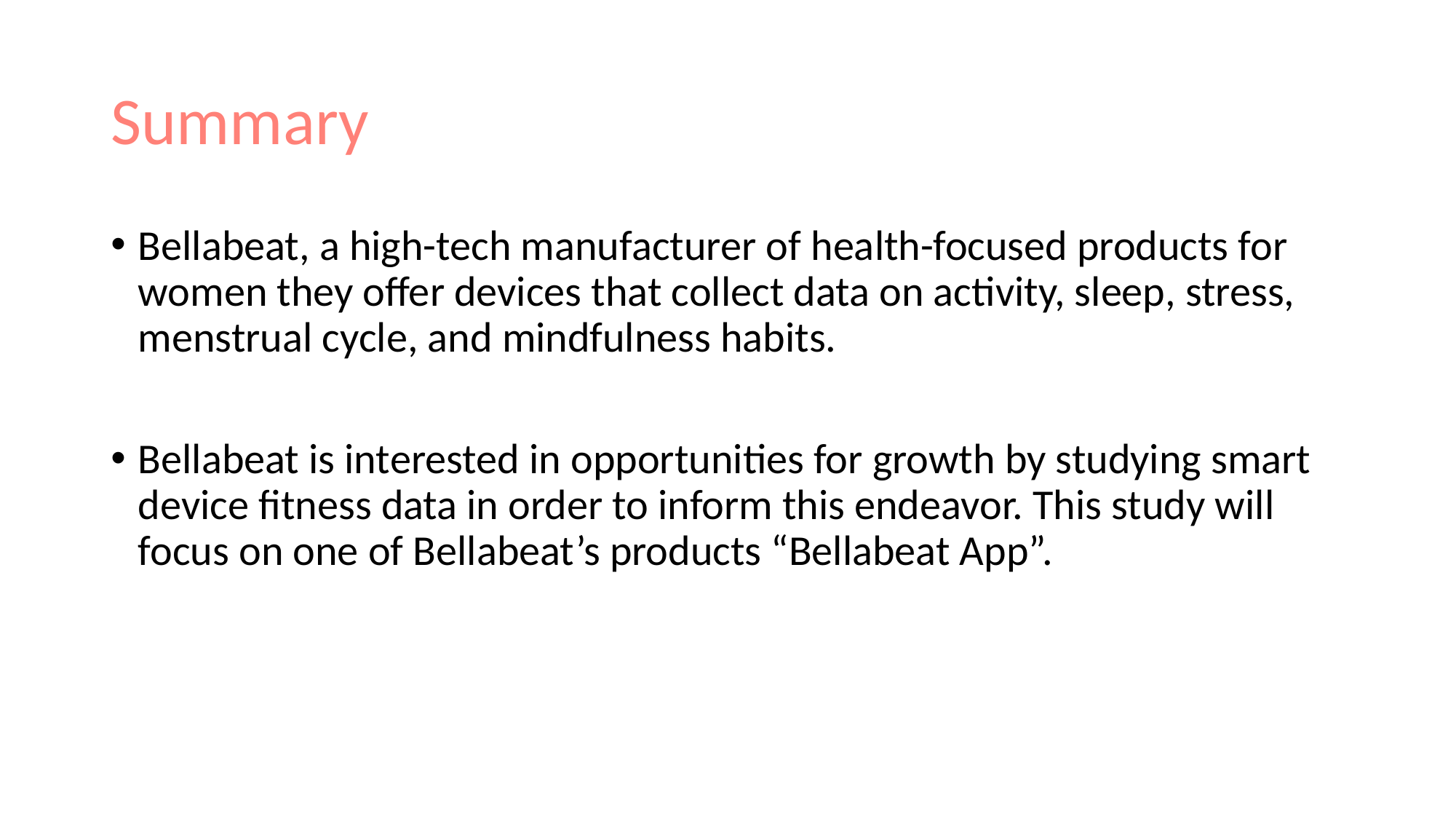

# Summary
Bellabeat, a high-tech manufacturer of health-focused products for women they offer devices that collect data on activity, sleep, stress, menstrual cycle, and mindfulness habits.

Bellabeat is interested in opportunities for growth by studying smart device fitness data in order to inform this endeavor. This study will focus on one of Bellabeat’s products “Bellabeat App”.